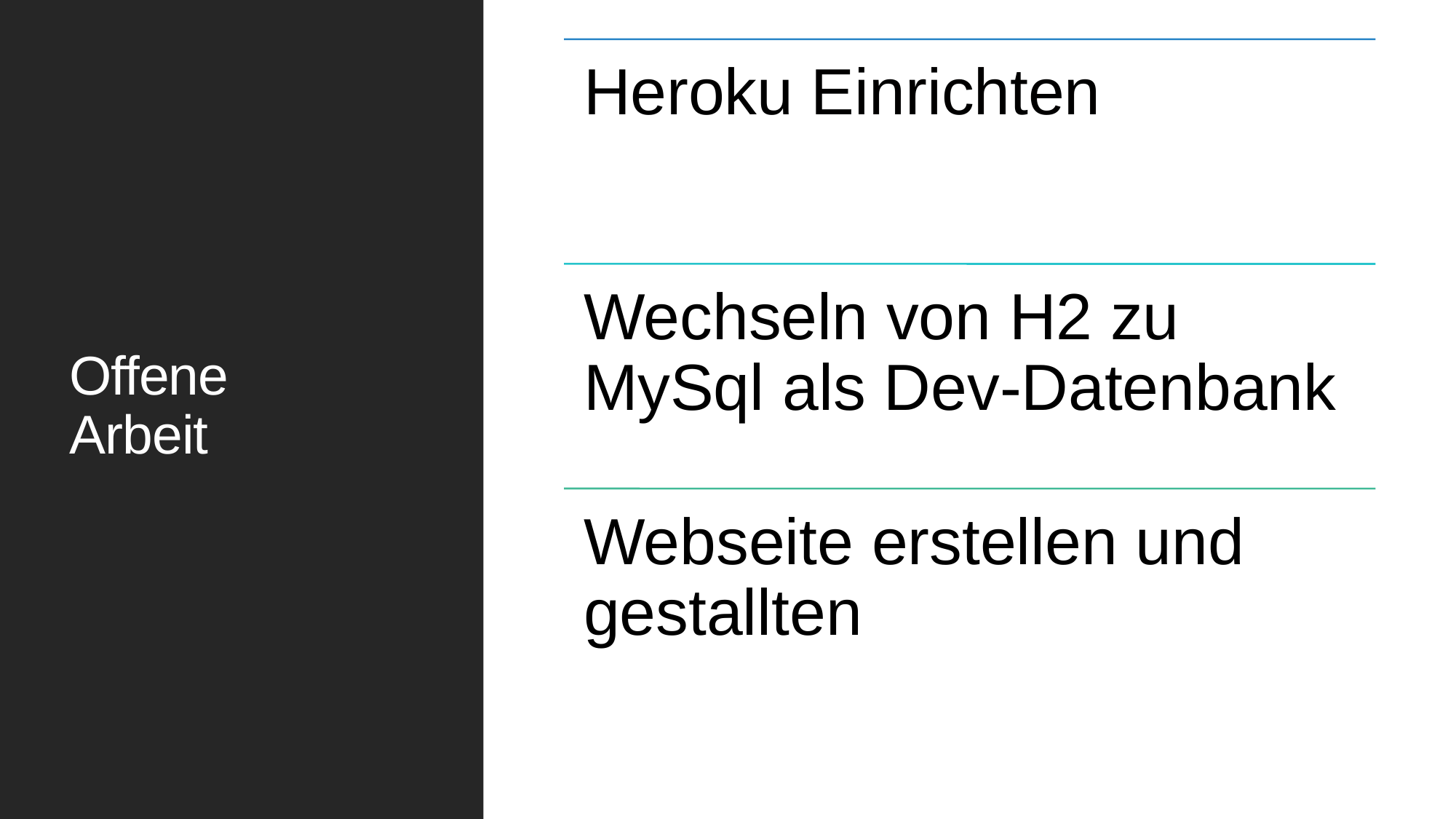

Heroku Einrichten
Wechseln von H2 zu MySql als Dev-Datenbank
Webseite erstellen und gestallten
# Offene Arbeit